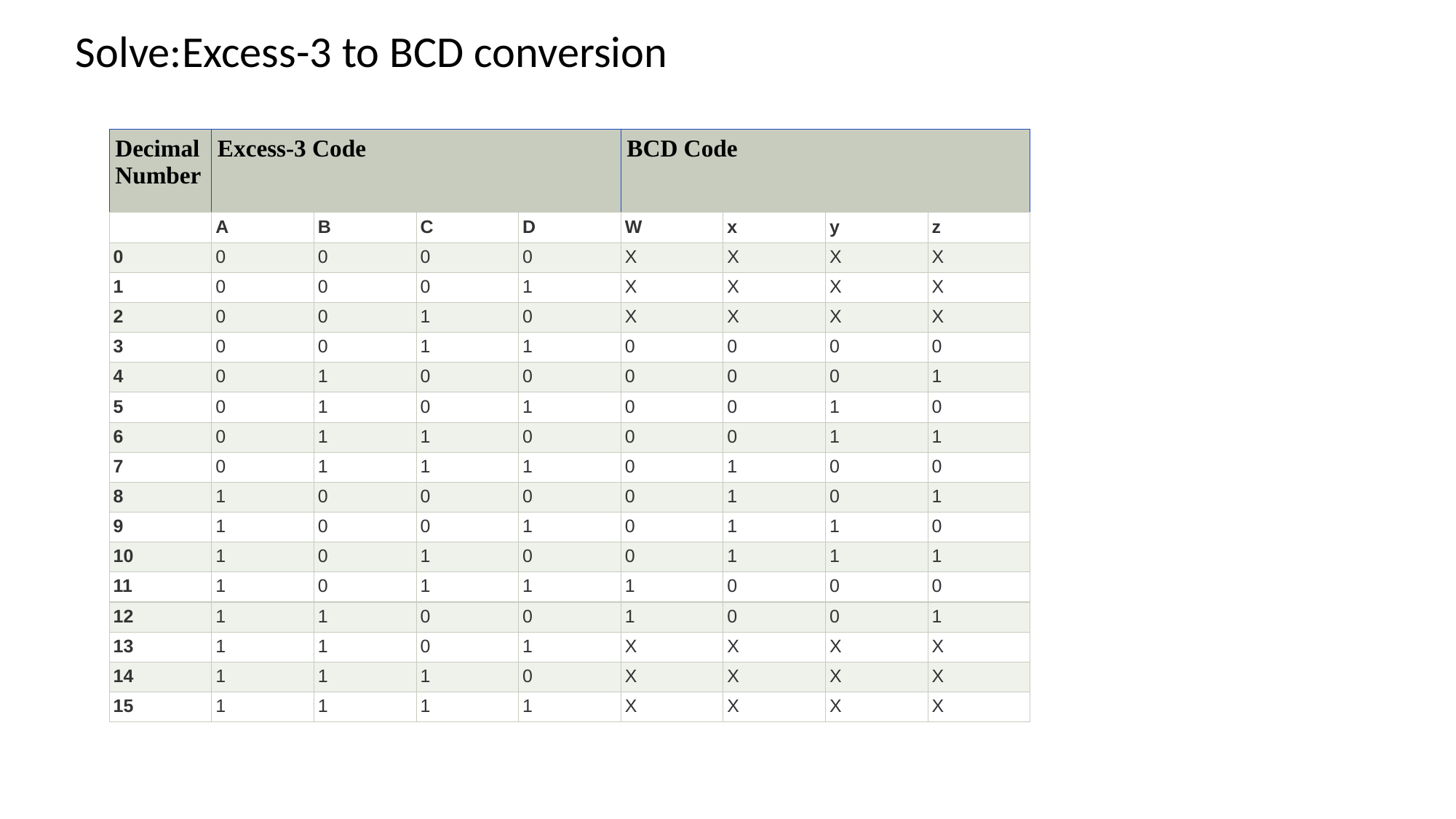

# Solve:Excess-3 to BCD conversion
| Decimal Number | Excess-3 Code |  |  |  | BCD Code |  |  |  |
| --- | --- | --- | --- | --- | --- | --- | --- | --- |
|  | A | B | C | D | W | x | y | z |
| 0 | 0 | 0 | 0 | 0 | X | X | X | X |
| 1 | 0 | 0 | 0 | 1 | X | X | X | X |
| 2 | 0 | 0 | 1 | 0 | X | X | X | X |
| 3 | 0 | 0 | 1 | 1 | 0 | 0 | 0 | 0 |
| 4 | 0 | 1 | 0 | 0 | 0 | 0 | 0 | 1 |
| 5 | 0 | 1 | 0 | 1 | 0 | 0 | 1 | 0 |
| 6 | 0 | 1 | 1 | 0 | 0 | 0 | 1 | 1 |
| 7 | 0 | 1 | 1 | 1 | 0 | 1 | 0 | 0 |
| 8 | 1 | 0 | 0 | 0 | 0 | 1 | 0 | 1 |
| 9 | 1 | 0 | 0 | 1 | 0 | 1 | 1 | 0 |
| 10 | 1 | 0 | 1 | 0 | 0 | 1 | 1 | 1 |
| 11 | 1 | 0 | 1 | 1 | 1 | 0 | 0 | 0 |
| 12 | 1 | 1 | 0 | 0 | 1 | 0 | 0 | 1 |
| 13 | 1 | 1 | 0 | 1 | X | X | X | X |
| 14 | 1 | 1 | 1 | 0 | X | X | X | X |
| 15 | 1 | 1 | 1 | 1 | X | X | X | X |